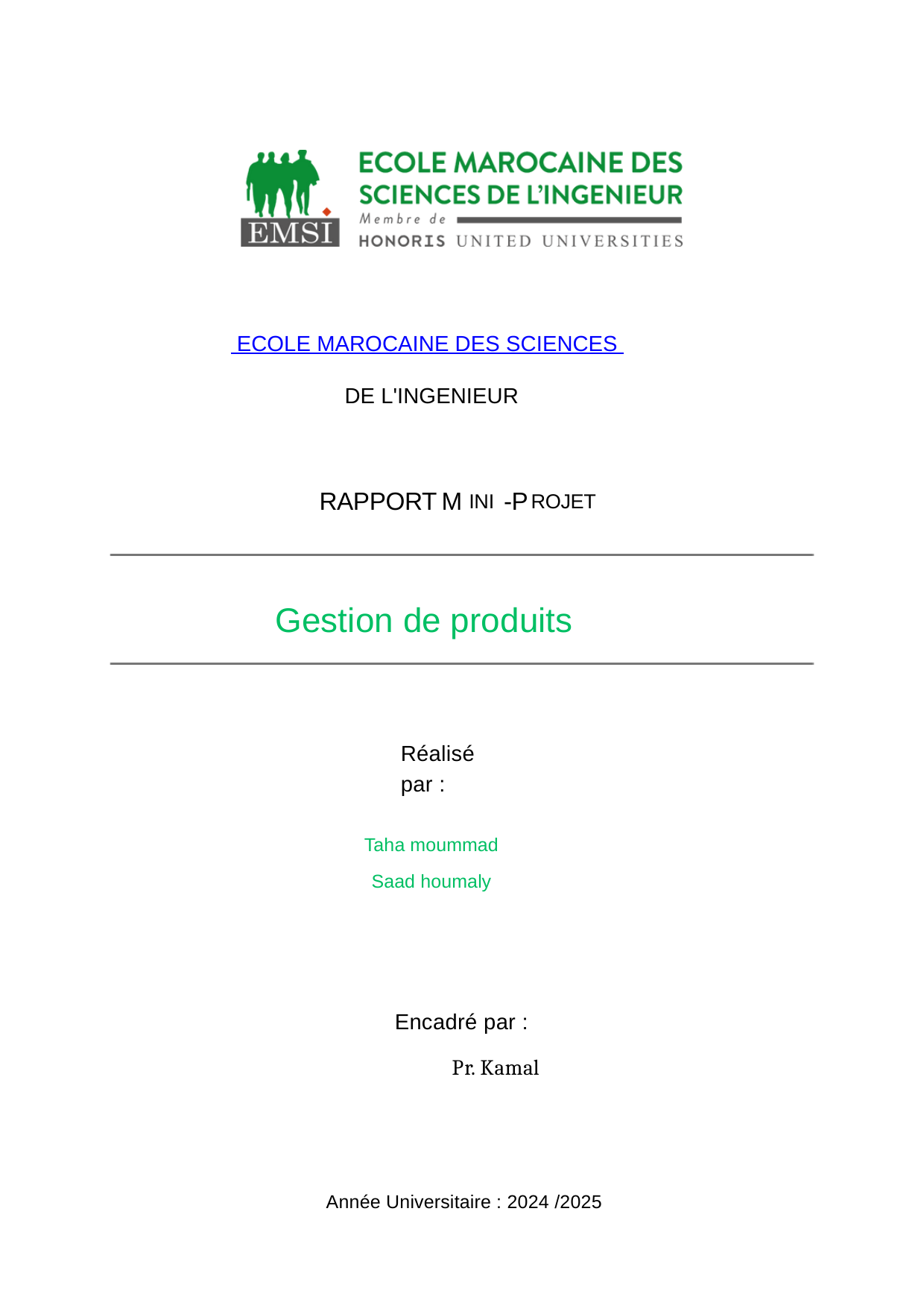

ECOLE MAROCAINE DES SCIENCES
DE L'INGENIEUR
RAPPORT
M
-P
INI
ROJET

Gestion de produits

Réalisé par :
Taha moummad
Saad houmaly
Encadré par :
 Pr. Kamal
Année Universitaire : 2024 /2025